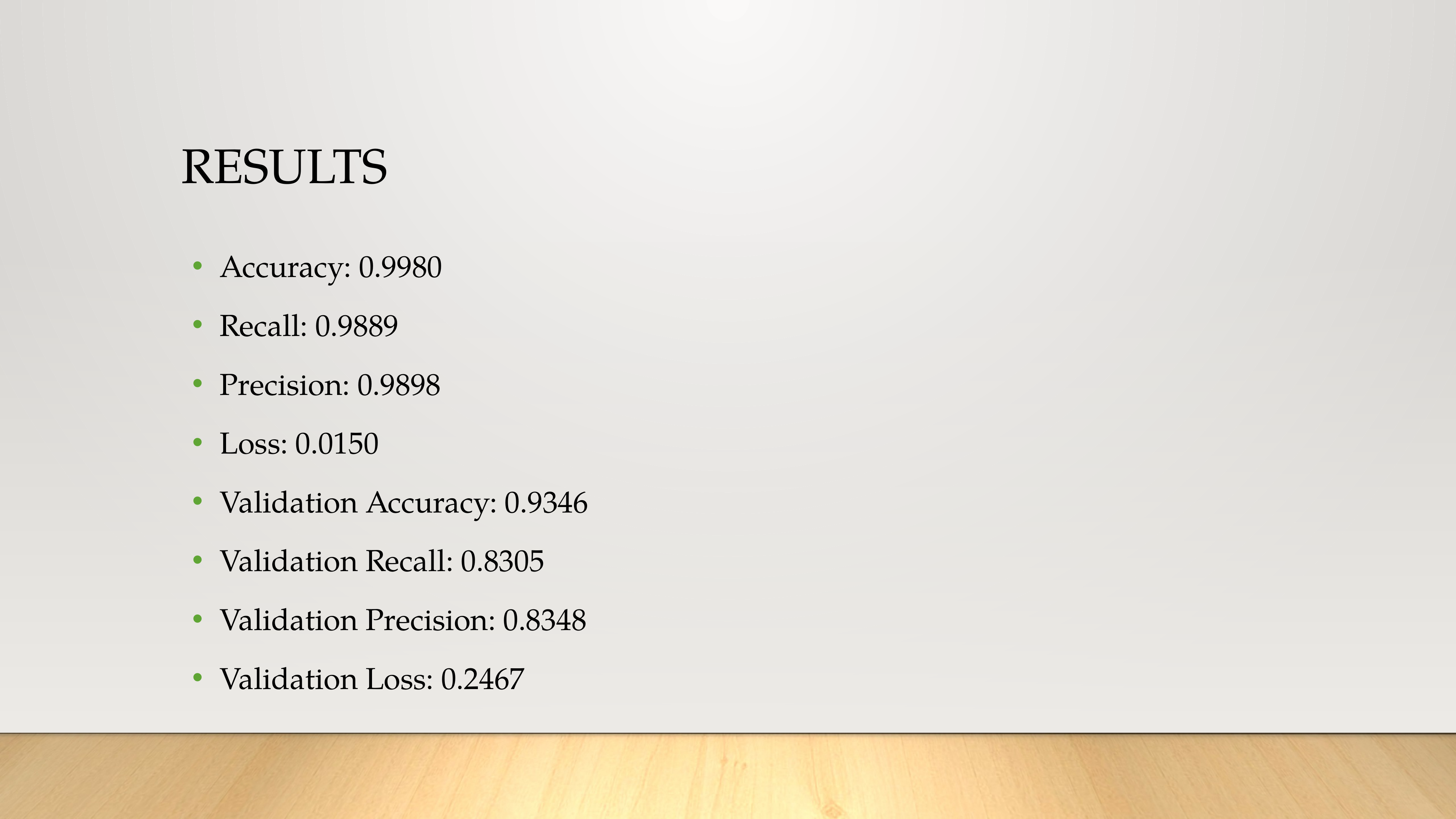

# RESULTS
Accuracy: 0.9980
Recall: 0.9889
Precision: 0.9898
Loss: 0.0150
Validation Accuracy: 0.9346
Validation Recall: 0.8305
Validation Precision: 0.8348
Validation Loss: 0.2467